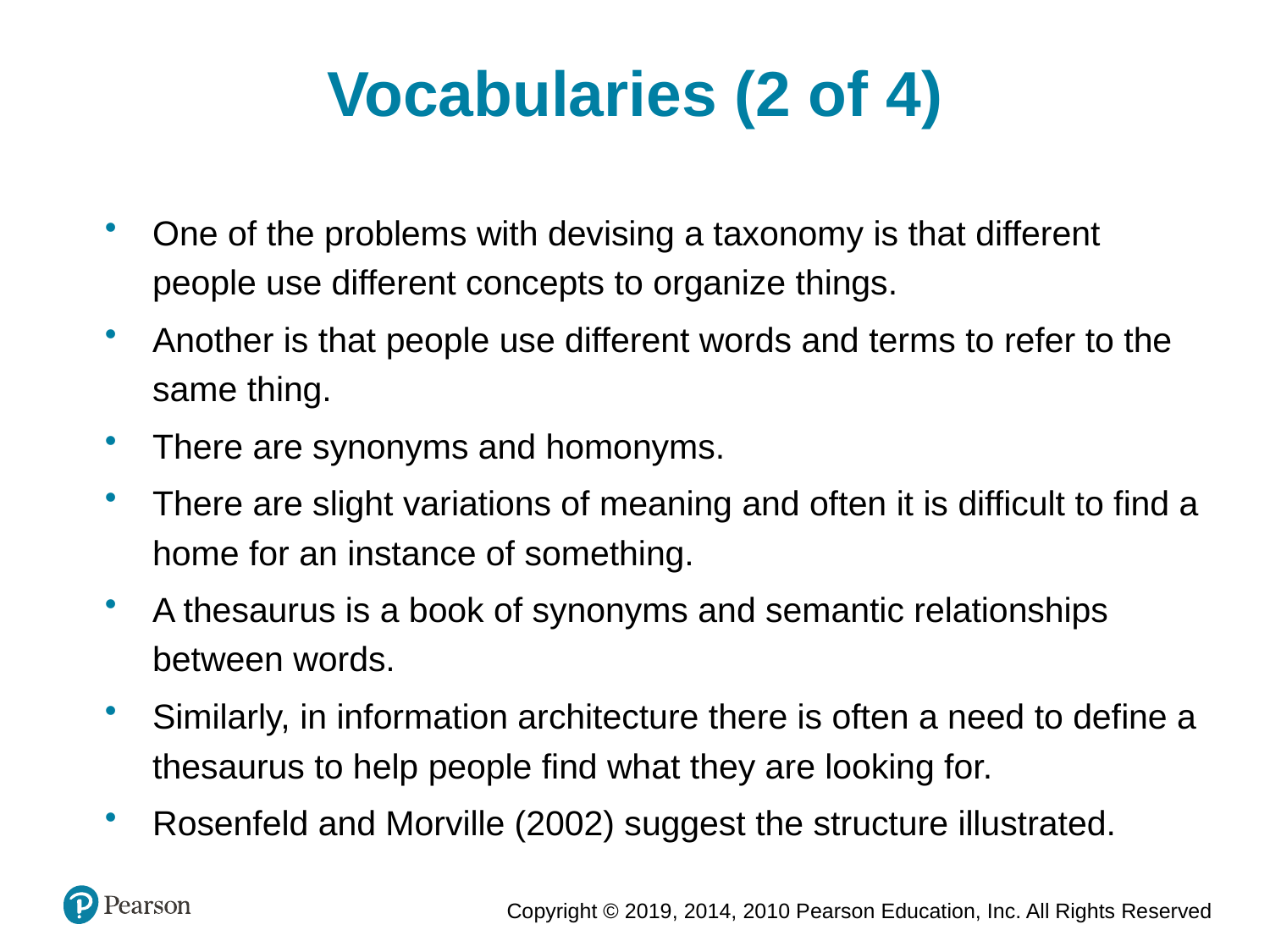

Vocabularies (2 of 4)
One of the problems with devising a taxonomy is that different people use different concepts to organize things.
Another is that people use different words and terms to refer to the same thing.
There are synonyms and homonyms.
There are slight variations of meaning and often it is difficult to find a home for an instance of something.
A thesaurus is a book of synonyms and semantic relationships between words.
Similarly, in information architecture there is often a need to define a thesaurus to help people find what they are looking for.
Rosenfeld and Morville (2002) suggest the structure illustrated.